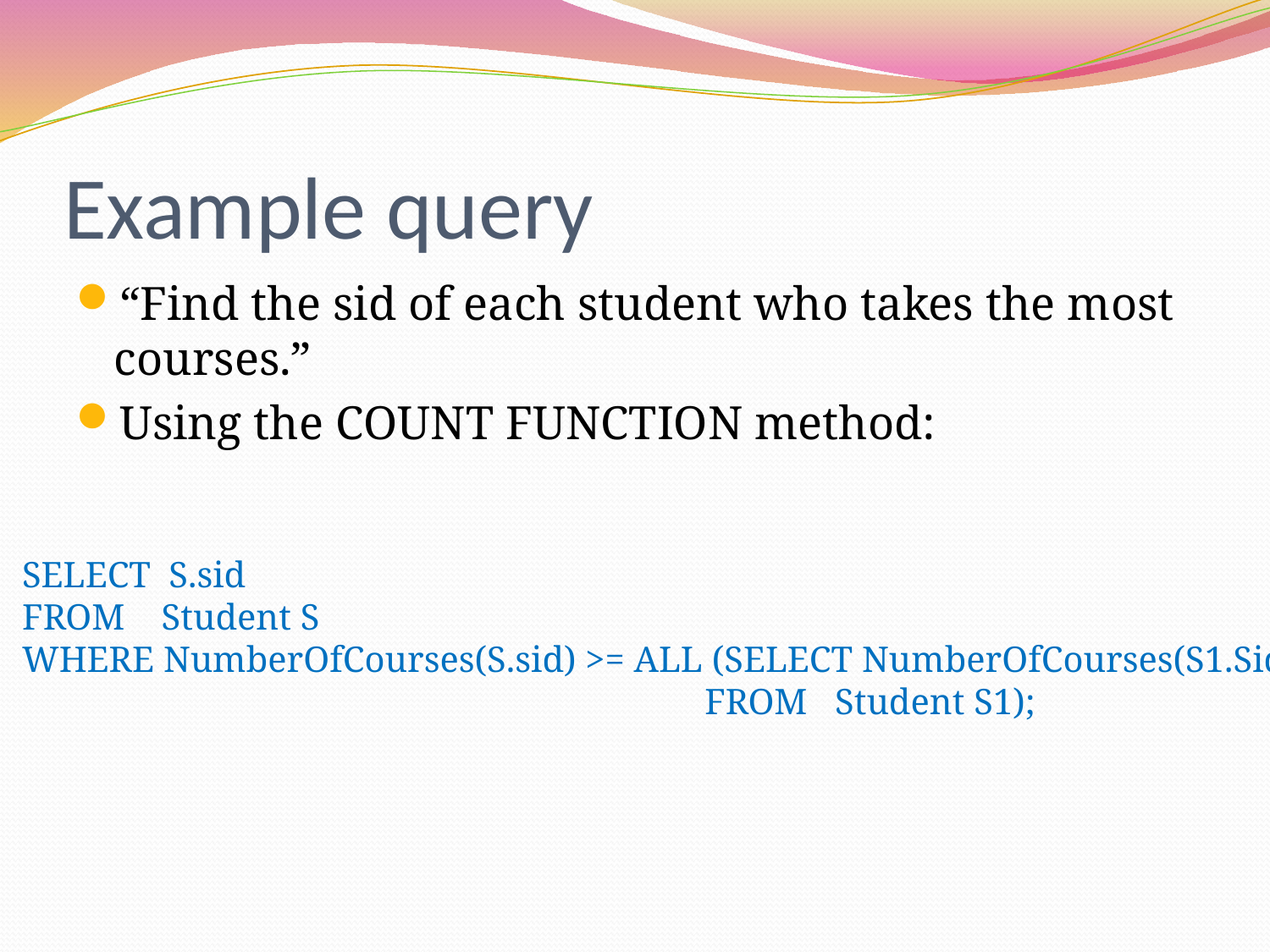

# Example query
“Find the sid of each student who takes the most courses.”
Using the COUNT FUNCTION method:

SELECT  S.sid
FROM    Student S
WHERE NumberOfCourses(S.sid) >= ALL (SELECT NumberOfCourses(S1.Sid)
                                                                           FROM   Student S1);